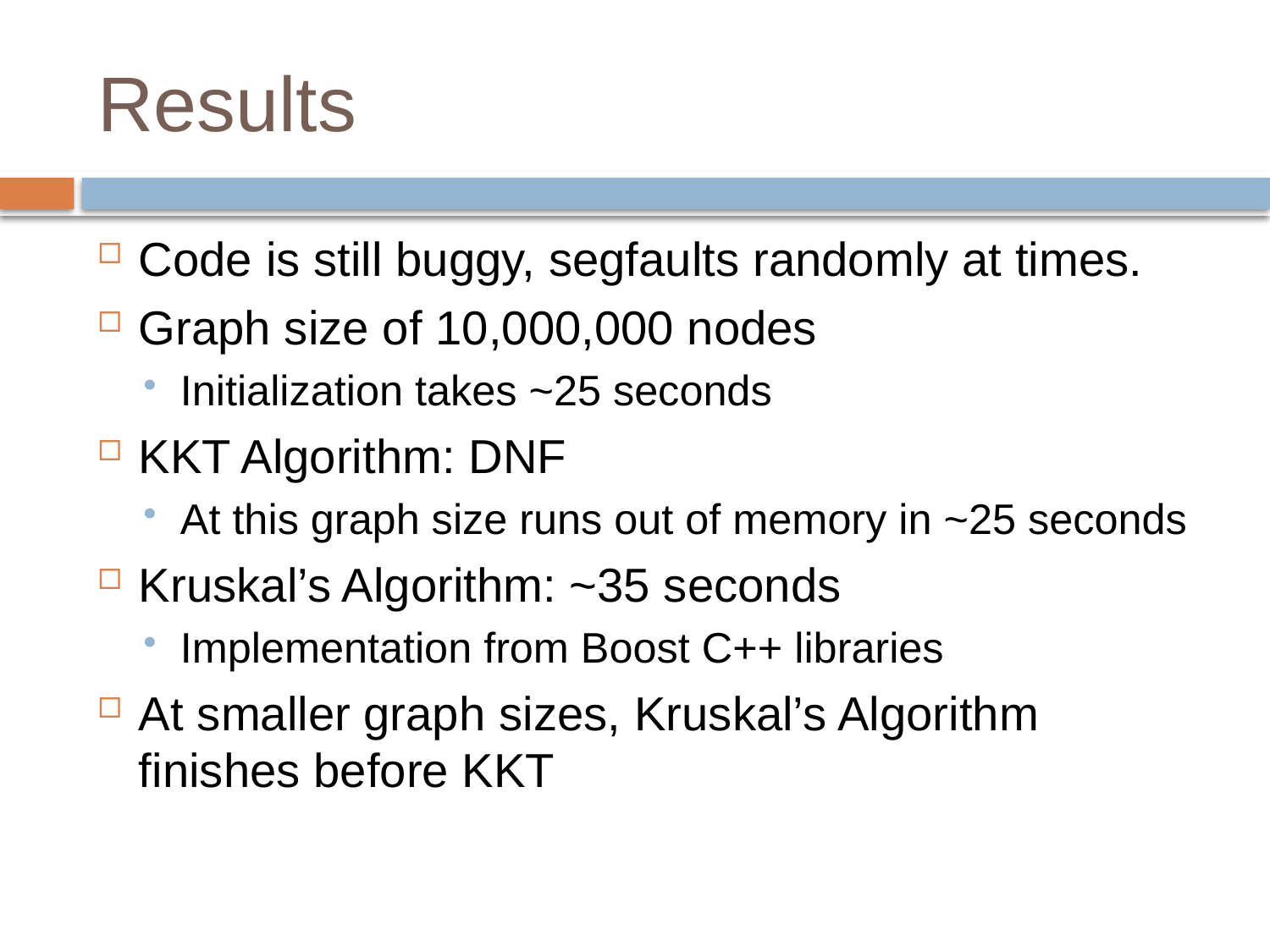

# Results
Code is still buggy, segfaults randomly at times.
Graph size of 10,000,000 nodes
Initialization takes ~25 seconds
KKT Algorithm: DNF
At this graph size runs out of memory in ~25 seconds
Kruskal’s Algorithm: ~35 seconds
Implementation from Boost C++ libraries
At smaller graph sizes, Kruskal’s Algorithm finishes before KKT